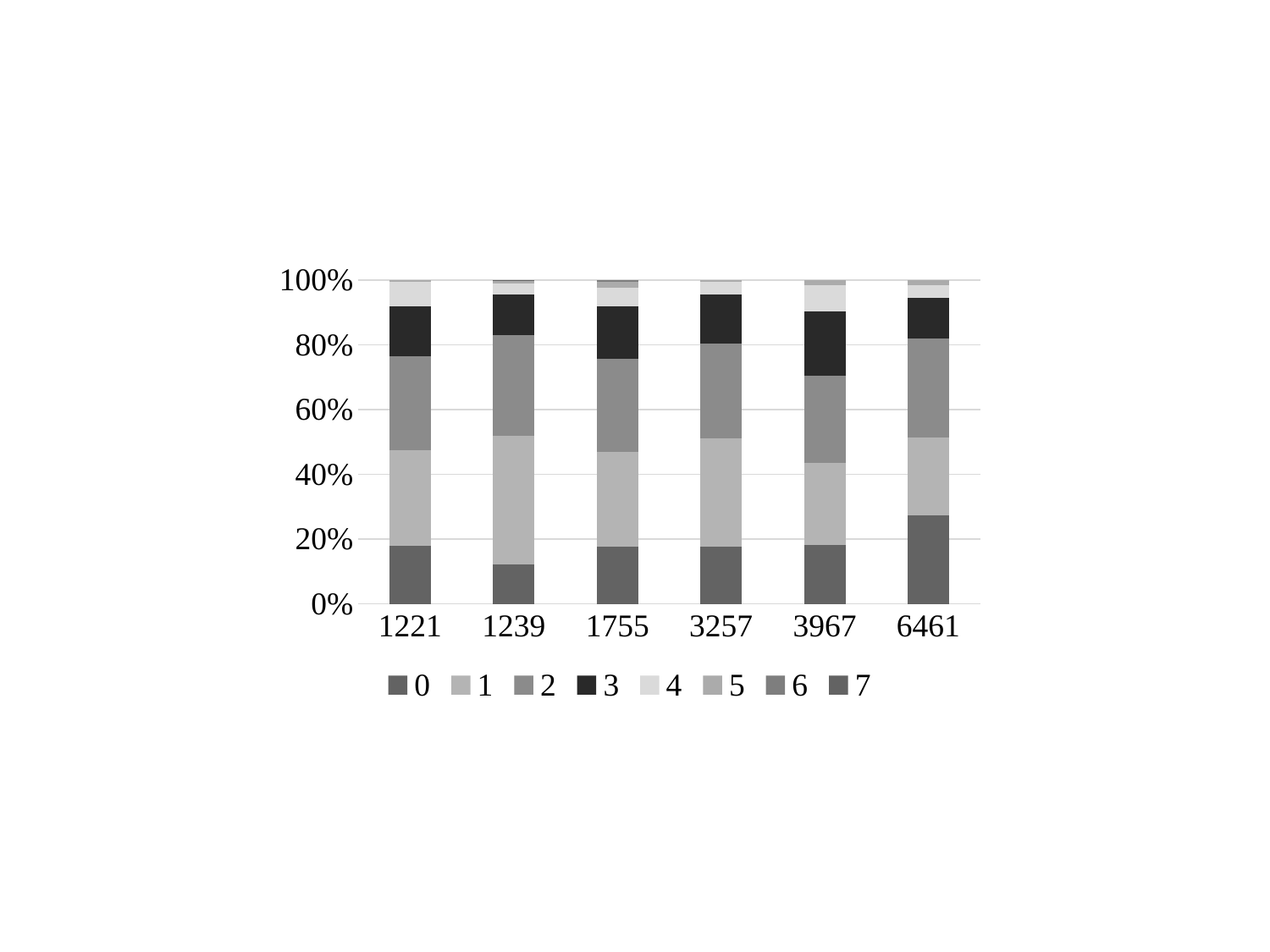

### Chart

| Category | 0 | 1 | 2 | 3 | 4 | 5 | 6 | 7 |
|---|---|---|---|---|---|---|---|---|
| 1221 | 0.1787037037037037 | 0.2962962962962963 | 0.2898148148148148 | 0.15555555555555556 | 0.075 | 0.004629629629629629 | 0.0 | 0.0 |
| 1239 | 0.12130835185773262 | 0.3966338520165132 | 0.3131152746903779 | 0.12575420768497936 | 0.033343918704350585 | 0.00825658939345824 | 0.0015878056525881232 | 0.00031756113051762465 |
| 1755 | 0.17701149425287357 | 0.29310344827586204 | 0.28620689655172415 | 0.16206896551724137 | 0.05747126436781609 | 0.01839080459770115 | 0.005747126436781609 | 0.0 |
| 3257 | 0.17515527950310558 | 0.3372670807453416 | 0.29130434782608694 | 0.1515527950310559 | 0.0391304347826087 | 0.0055900621118012426 | 0.0 | 0.0 |
| 3967 | 0.18227848101265823 | 0.25316455696202533 | 0.26962025316455696 | 0.19873417721518988 | 0.07974683544303797 | 0.016455696202531647 | 0.0 | 0.0 |
| 6461 | 0.2730496453900709 | 0.2397163120567376 | 0.3070921985815603 | 0.12624113475177304 | 0.03829787234042553 | 0.015602836879432624 | 0.0 | 0.0 |